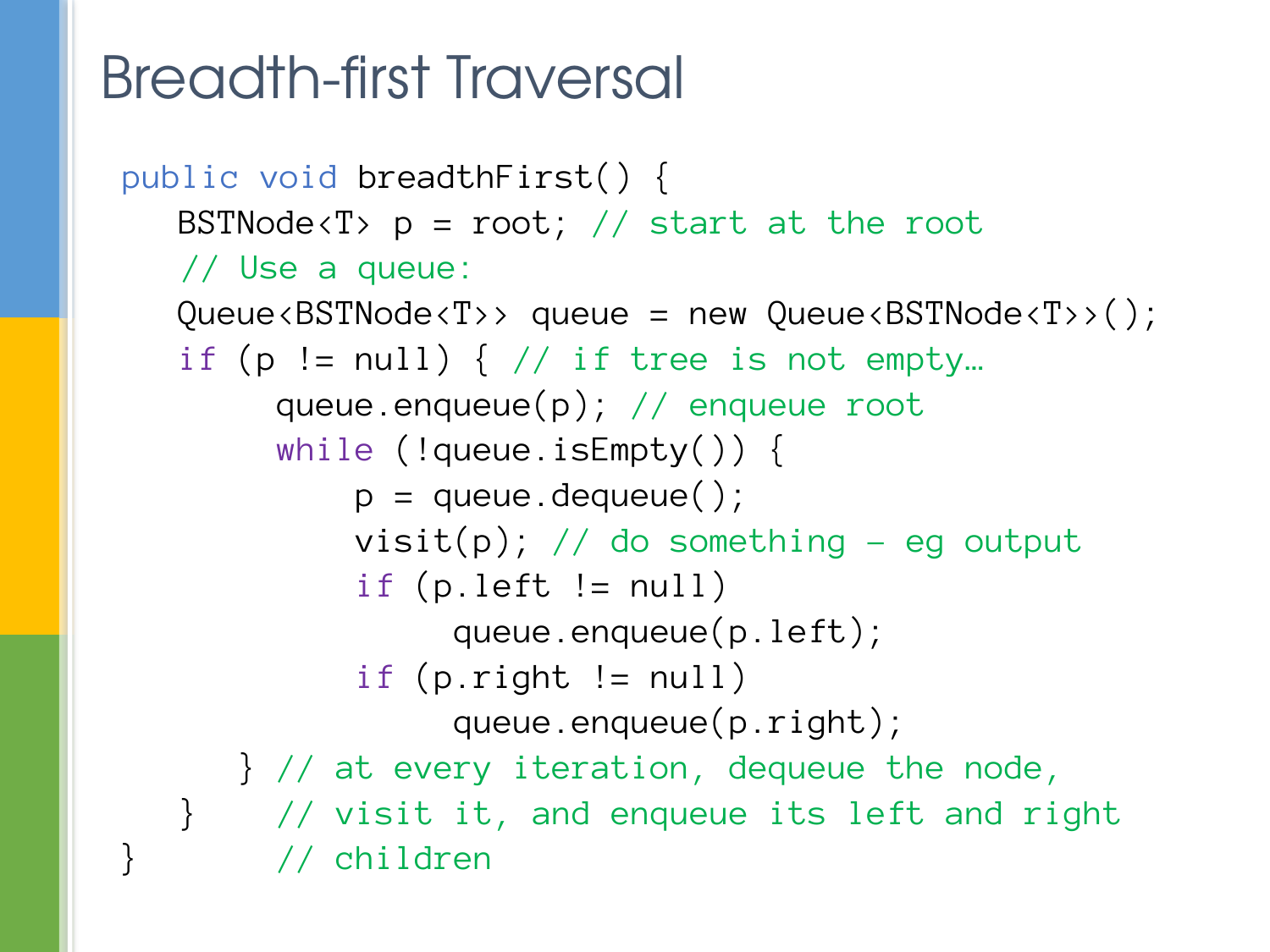

# Breadth-first Traversal
	public void breadthFirst() {
    BSTNode<T> p = root; // start at the root
	   // Use a queue:
    Queue<BSTNode<T>> queue = new Queue<BSTNode<T>>();
    if (p != null) { // if tree is not empty…
         queue.enqueue(p); // enqueue root
         while (!queue.isEmpty()) {
             p = queue.dequeue();
             visit(p); // do something – eg output
             if (p.left != null)
                  queue.enqueue(p.left);
             if (p.right != null)
                  queue.enqueue(p.right);
       } // at every iteration, dequeue the node,
    }    // visit it, and enqueue its left and right
 }       // children